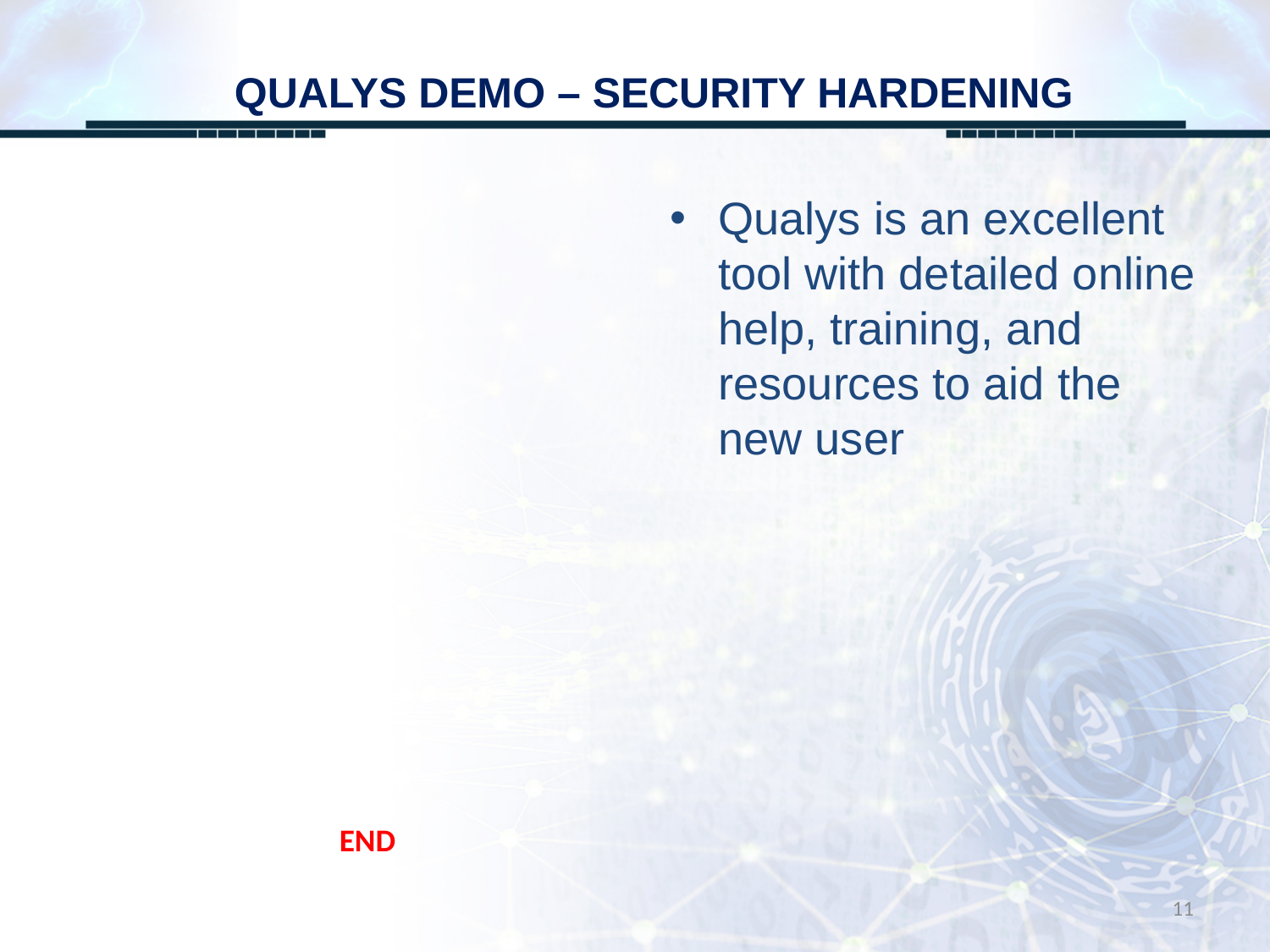

# QUALYS DEMO – SECURITY HARDENING
Qualys is an excellent tool with detailed online help, training, and resources to aid the new user
END
11